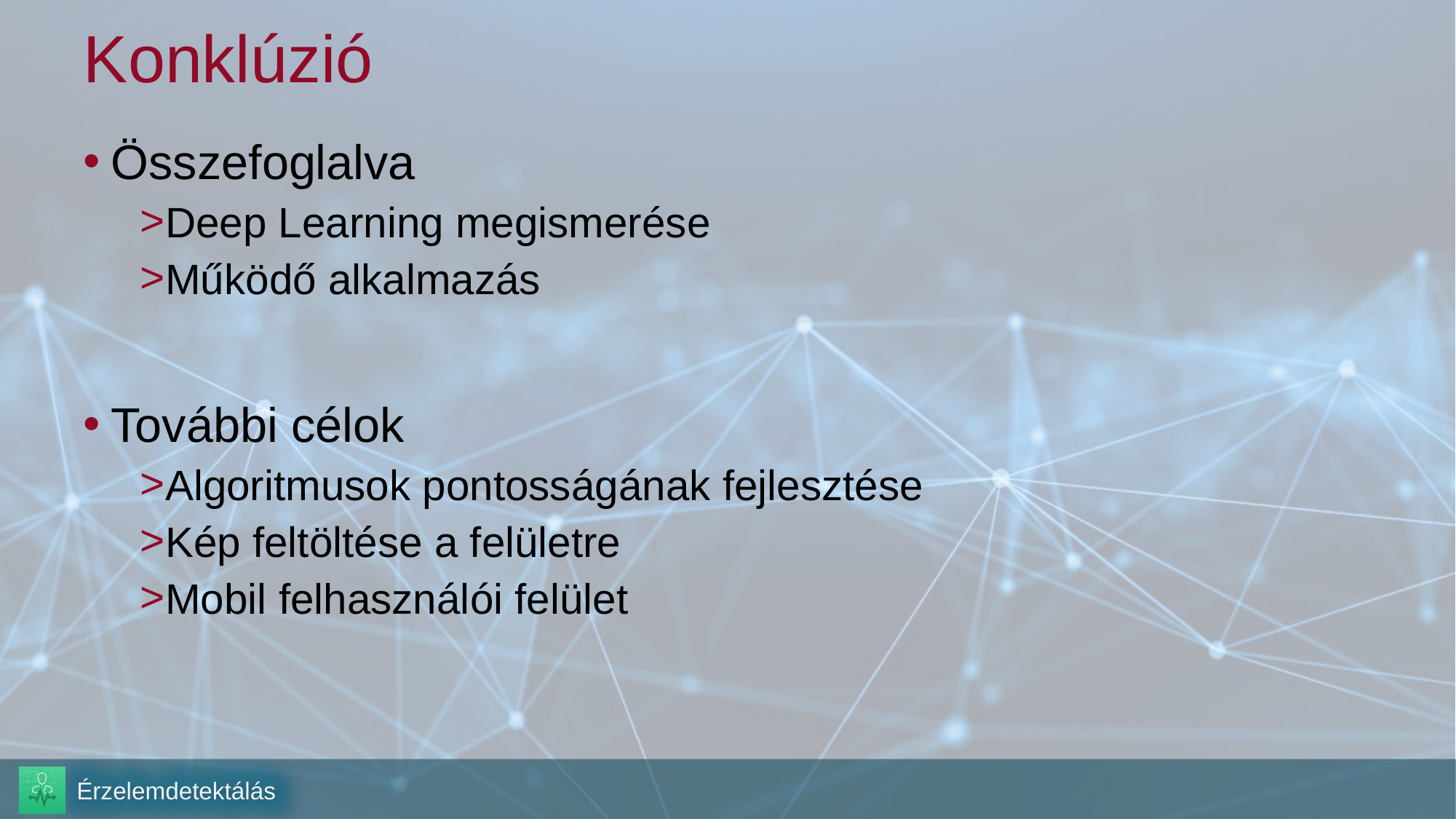

# Konklúzió
Összefoglalva
Deep Learning megismerése
Működő alkalmazás

További célok
Algoritmusok pontosságának fejlesztése
Kép feltöltése a felületre
Mobil felhasználói felület